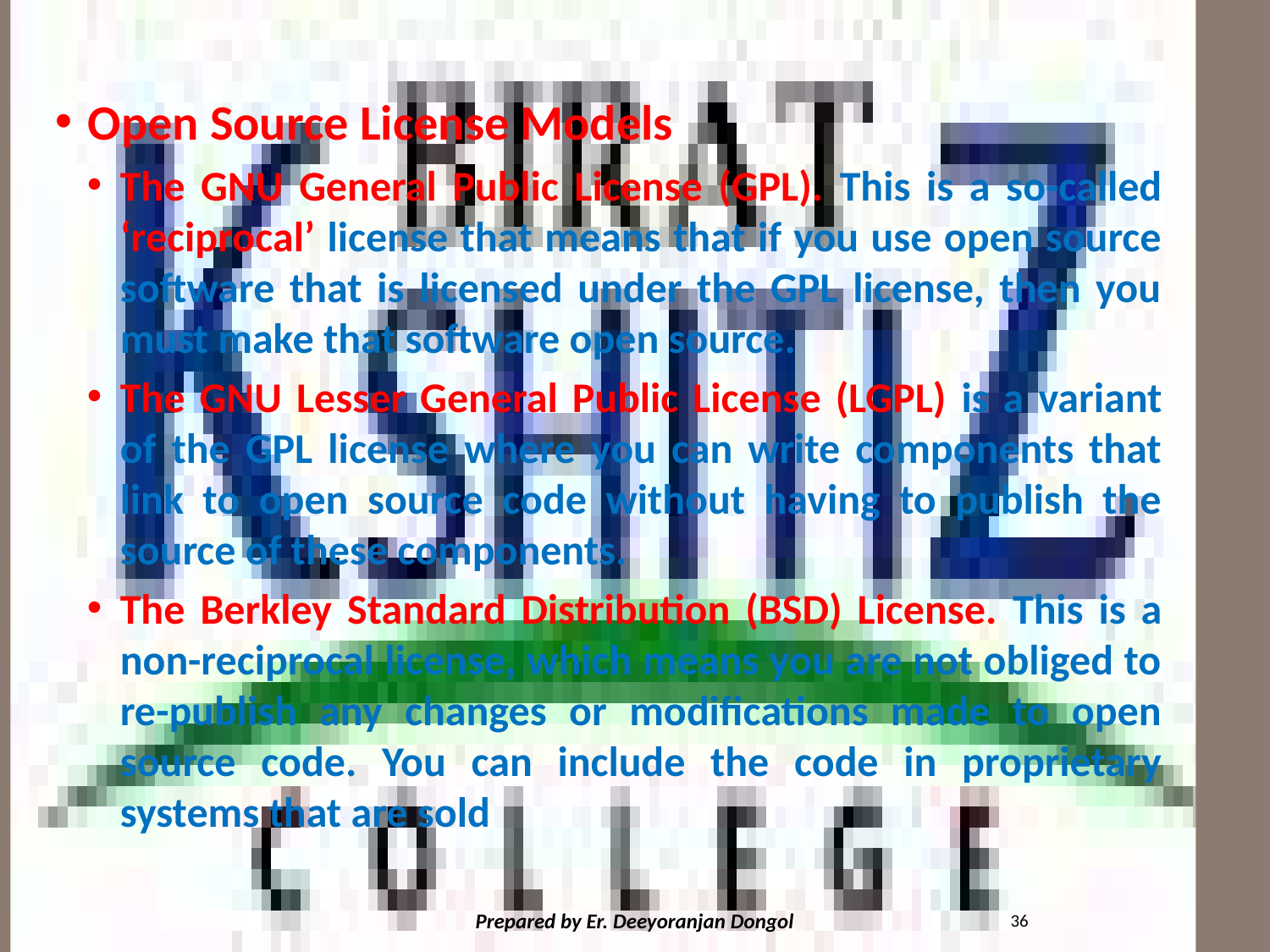

#
Open Source License Models
The GNU General Public License (GPL). This is a so-called ‘reciprocal’ license that means that if you use open source software that is licensed under the GPL license, then you must make that software open source.
The GNU Lesser General Public License (LGPL) is a variant of the GPL license where you can write components that link to open source code without having to publish the source of these components.
The Berkley Standard Distribution (BSD) License. This is a non-reciprocal license, which means you are not obliged to re-publish any changes or modifications made to open source code. You can include the code in proprietary systems that are sold
36
Prepared by Er. Deeyoranjan Dongol